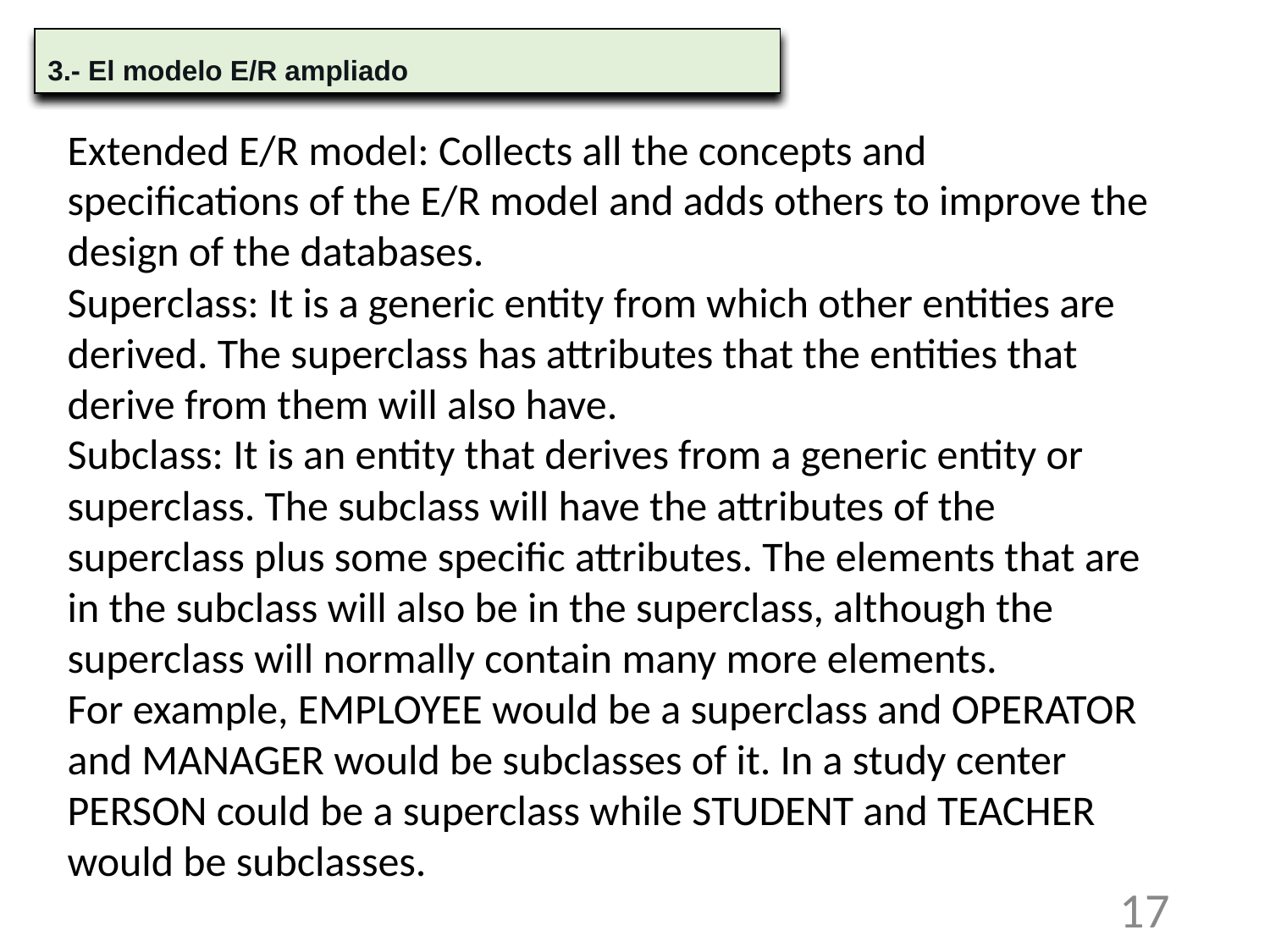

3.- El modelo E/R ampliado

Extended E/R model: Collects all the concepts and specifications of the E/R model and adds others to improve the design of the databases.
Superclass: It is a generic entity from which other entities are derived. The superclass has attributes that the entities that derive from them will also have.
Subclass: It is an entity that derives from a generic entity or superclass. The subclass will have the attributes of the superclass plus some specific attributes. The elements that are in the subclass will also be in the superclass, although the superclass will normally contain many more elements.
For example, EMPLOYEE would be a superclass and OPERATOR and MANAGER would be subclasses of it. In a study center PERSON could be a superclass while STUDENT and TEACHER would be subclasses.
17